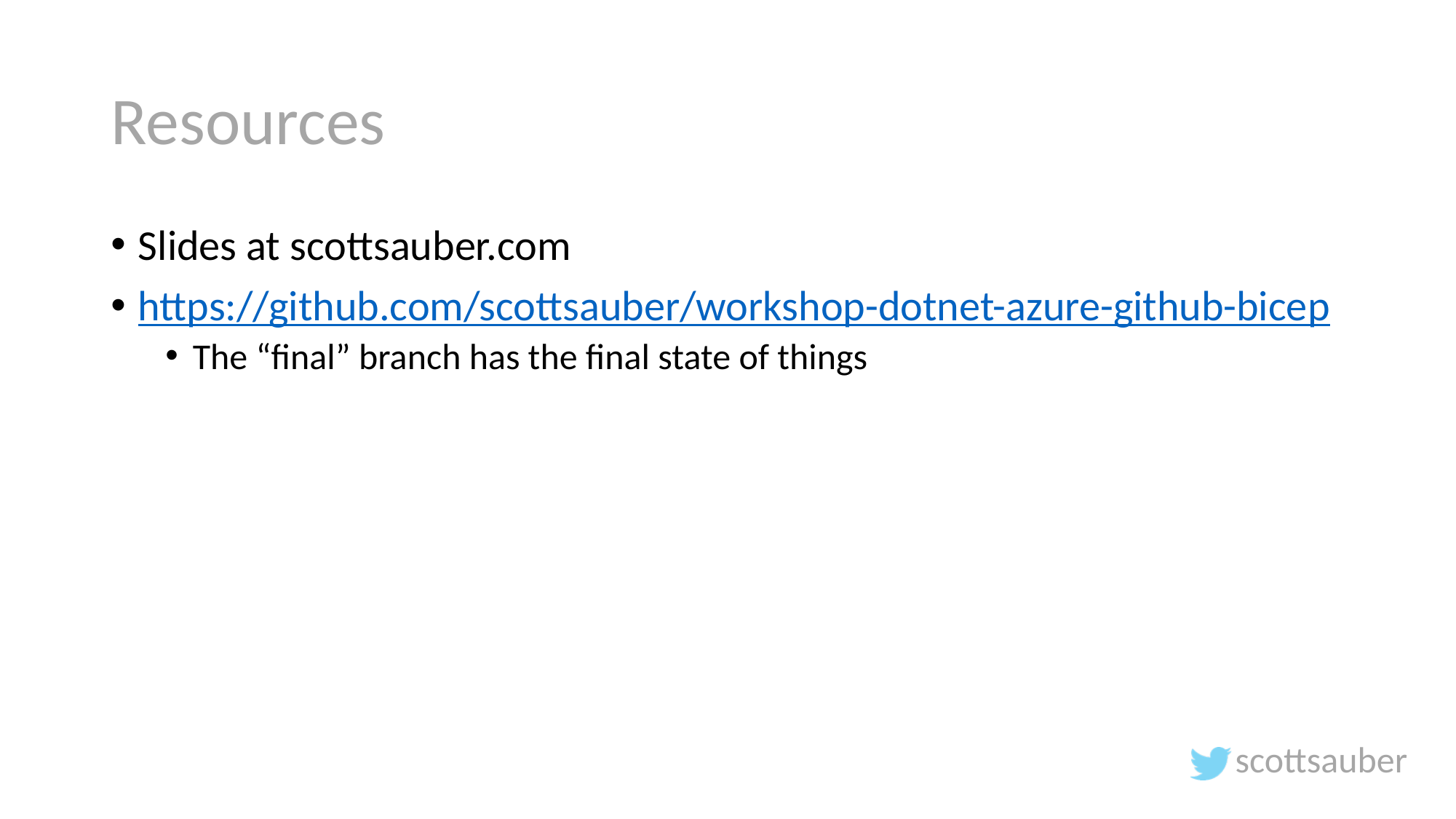

# Resources
Slides at scottsauber.com
https://github.com/scottsauber/workshop-dotnet-azure-github-bicep
The “final” branch has the final state of things
scottsauber